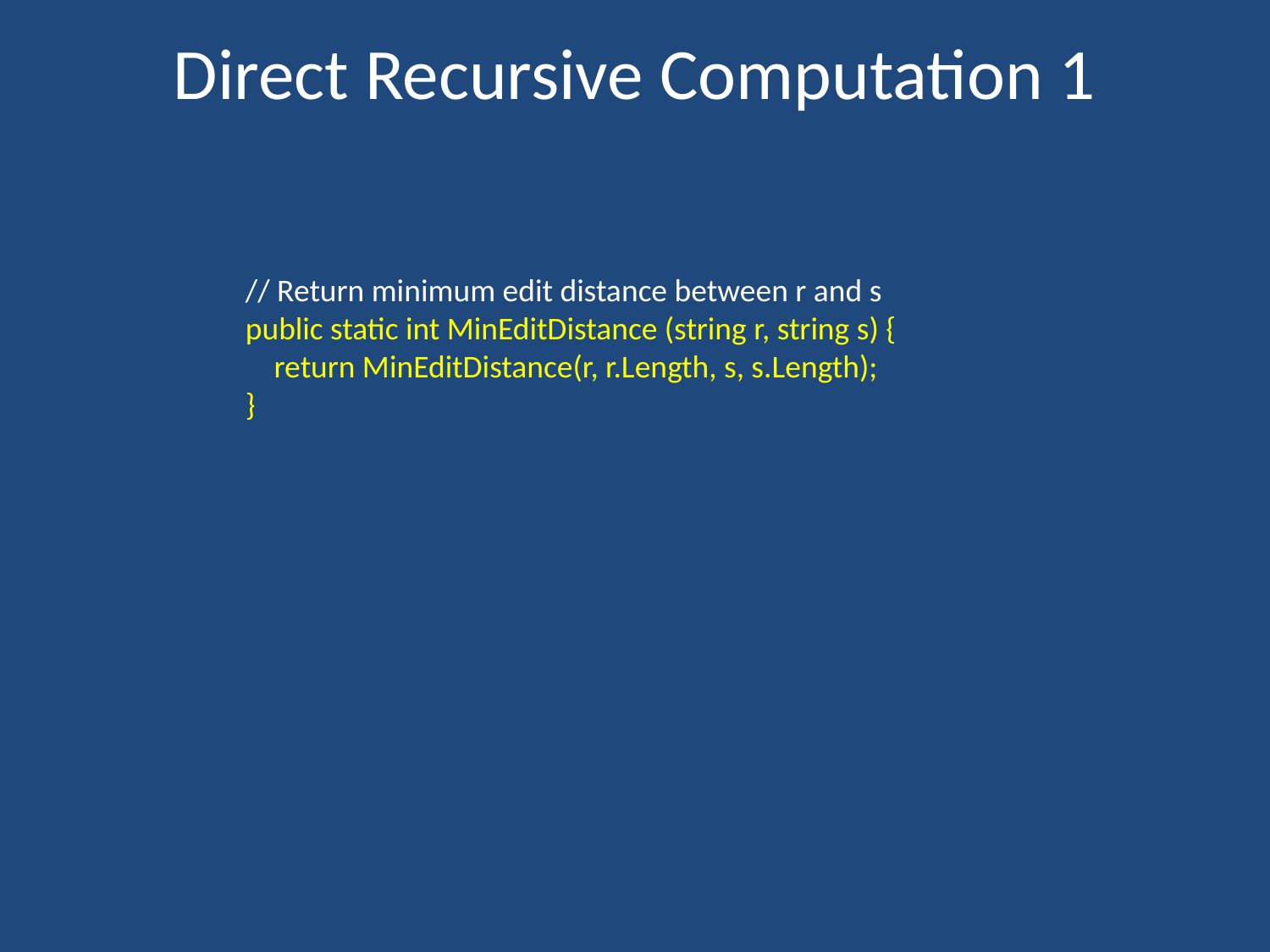

# Direct Recursive Computation 1
// Return minimum edit distance between r and s
public static int MinEditDistance (string r, string s) {
    return MinEditDistance(r, r.Length, s, s.Length);
}